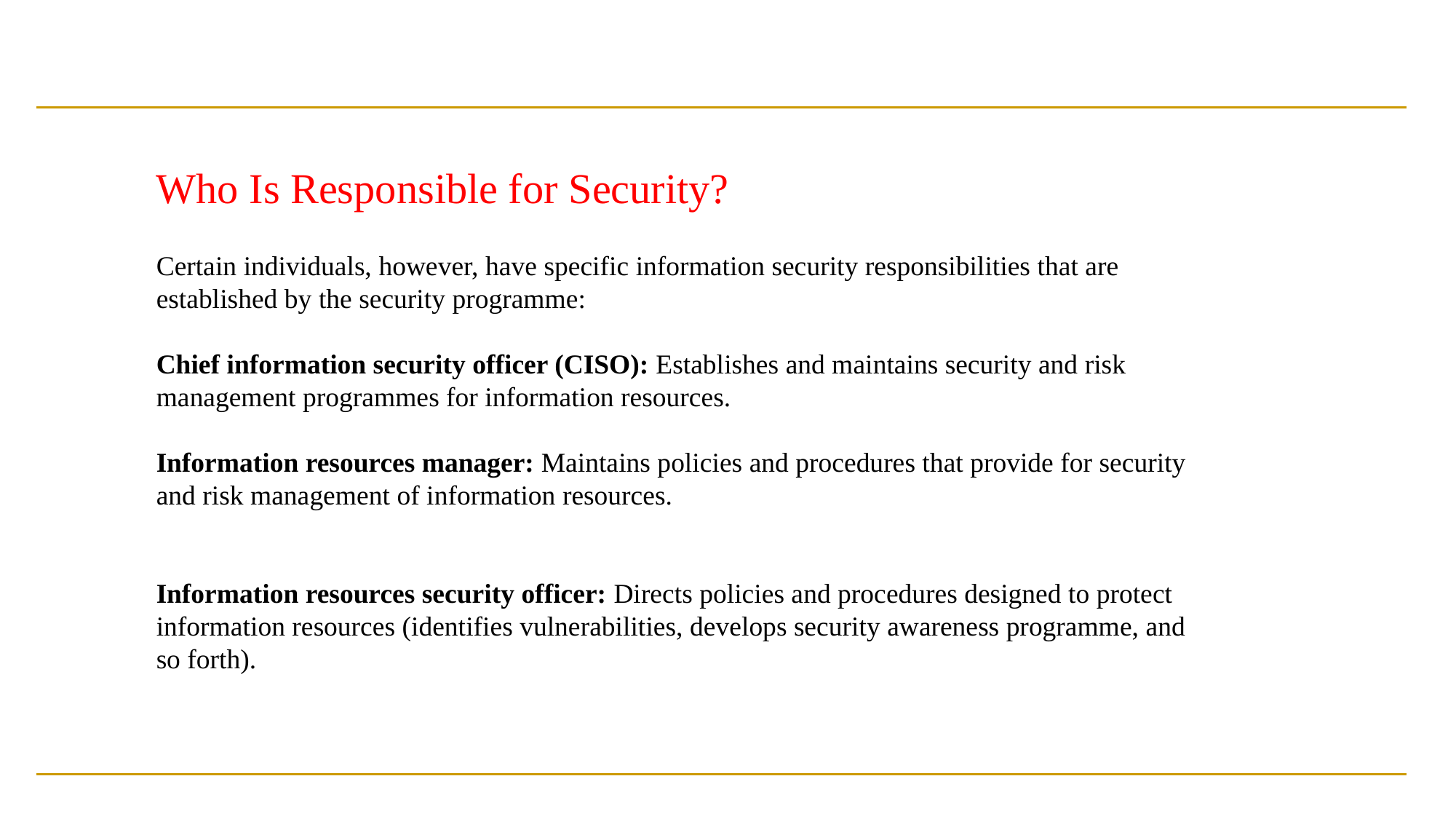

Who Is Responsible for Security?

Certain individuals, however, have specific information security responsibilities that are established by the security programme:

Chief information security officer (CISO): Establishes and maintains security and risk management programmes for information resources.

Information resources manager: Maintains policies and procedures that provide for security and risk management of information resources.

Information resources security officer: Directs policies and procedures designed to protect information resources (identifies vulnerabilities, develops security awareness programme, and so forth).